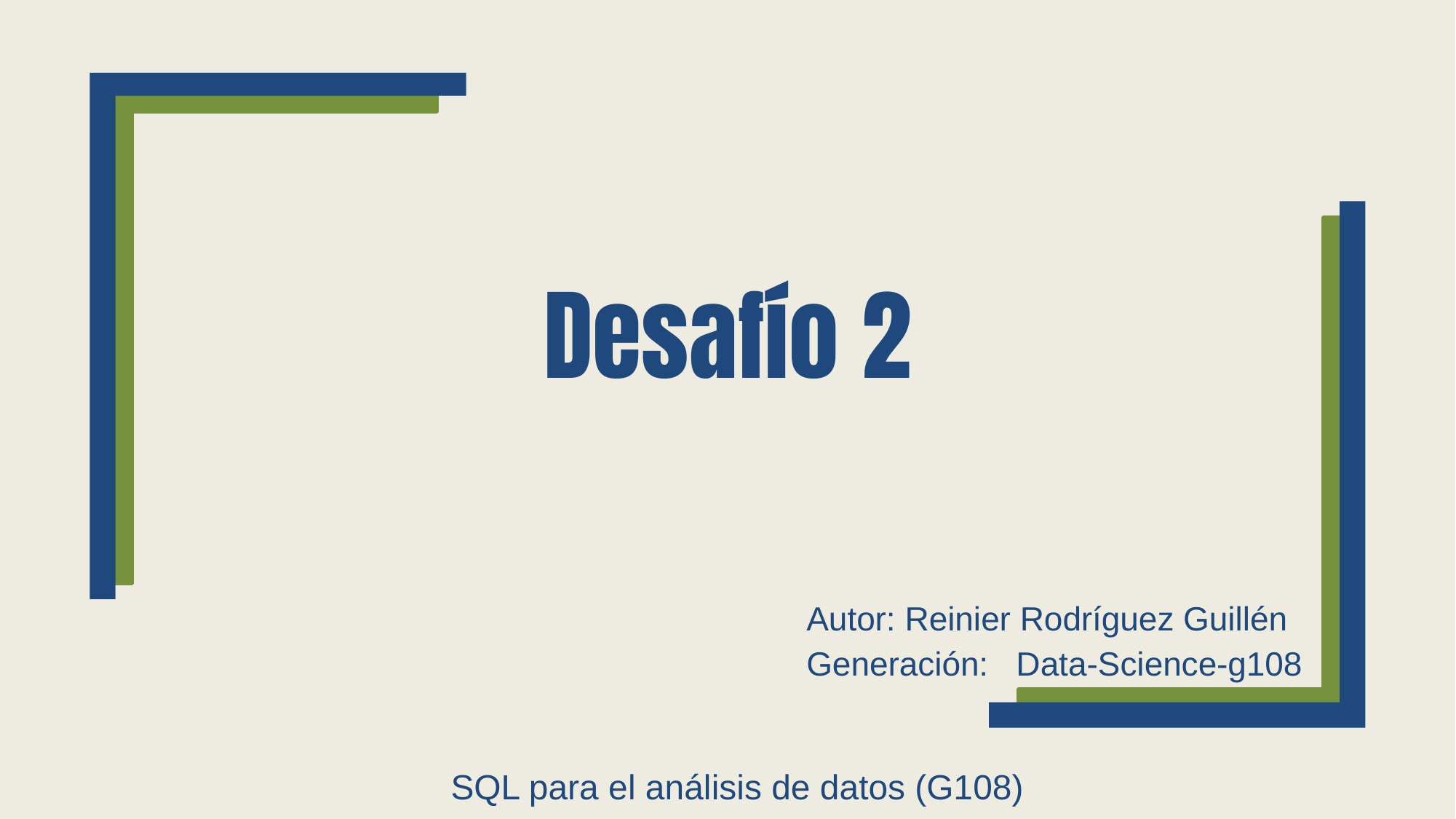

# Desafío 2
Autor: Reinier Rodríguez Guillén
Generación:   Data-Science-g108

SQL para el análisis de datos (G108)